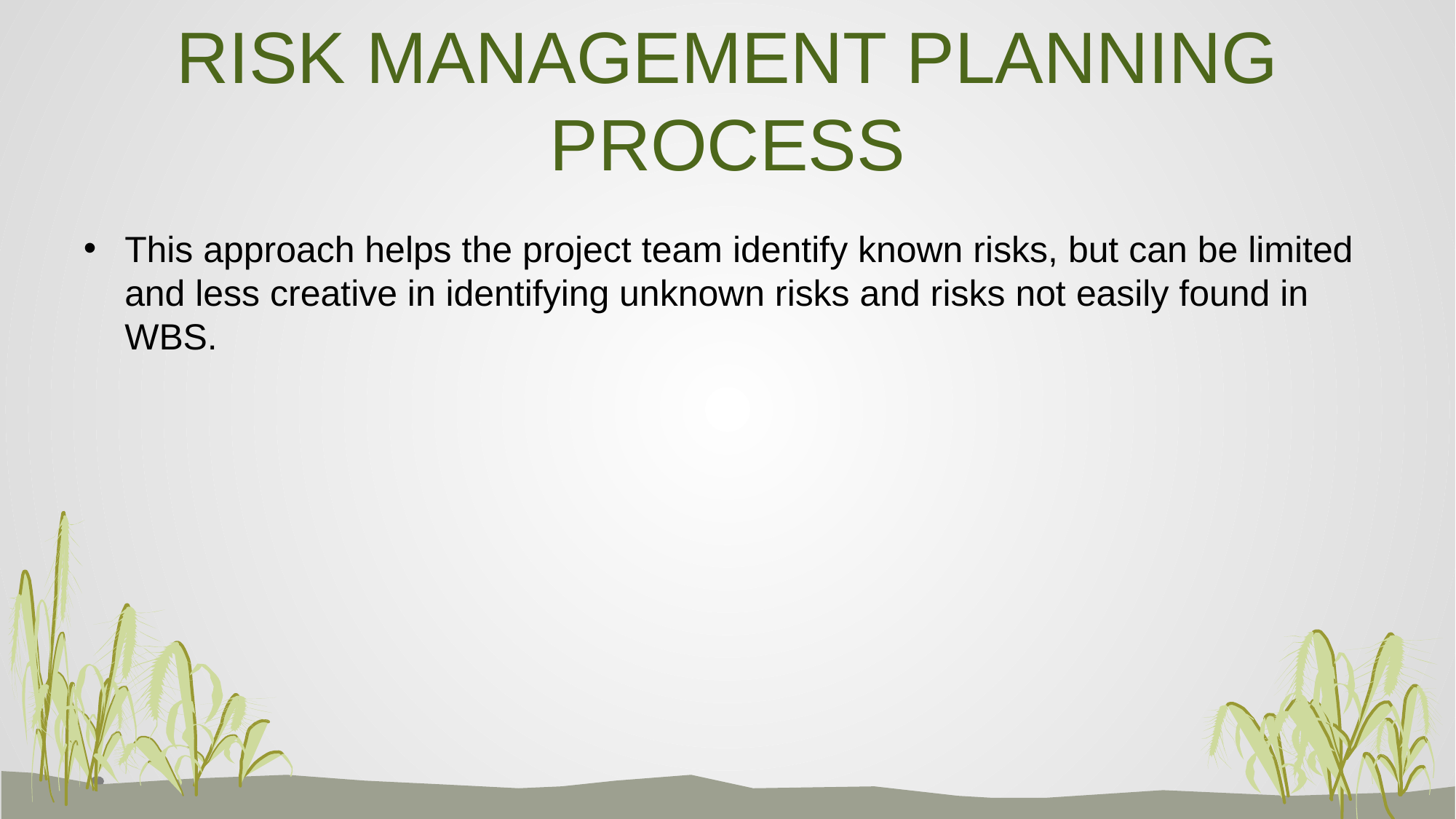

# RISK MANAGEMENT PLANNING PROCESS
This approach helps the project team identify known risks, but can be limited and less creative in identifying unknown risks and risks not easily found in WBS.